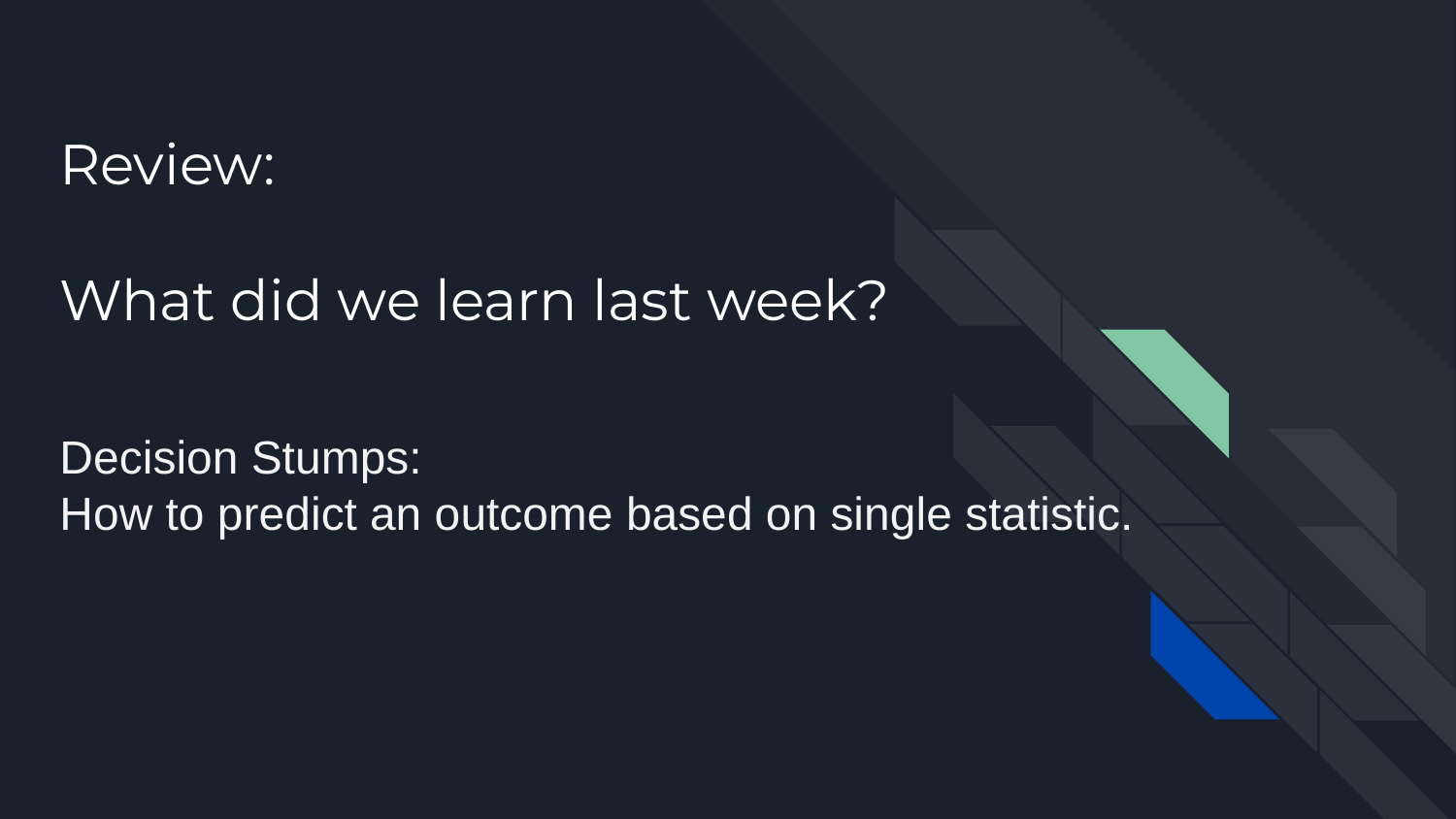

# Review:

What did we learn last week?

Decision Stumps:
How to predict an outcome based on single statistic.